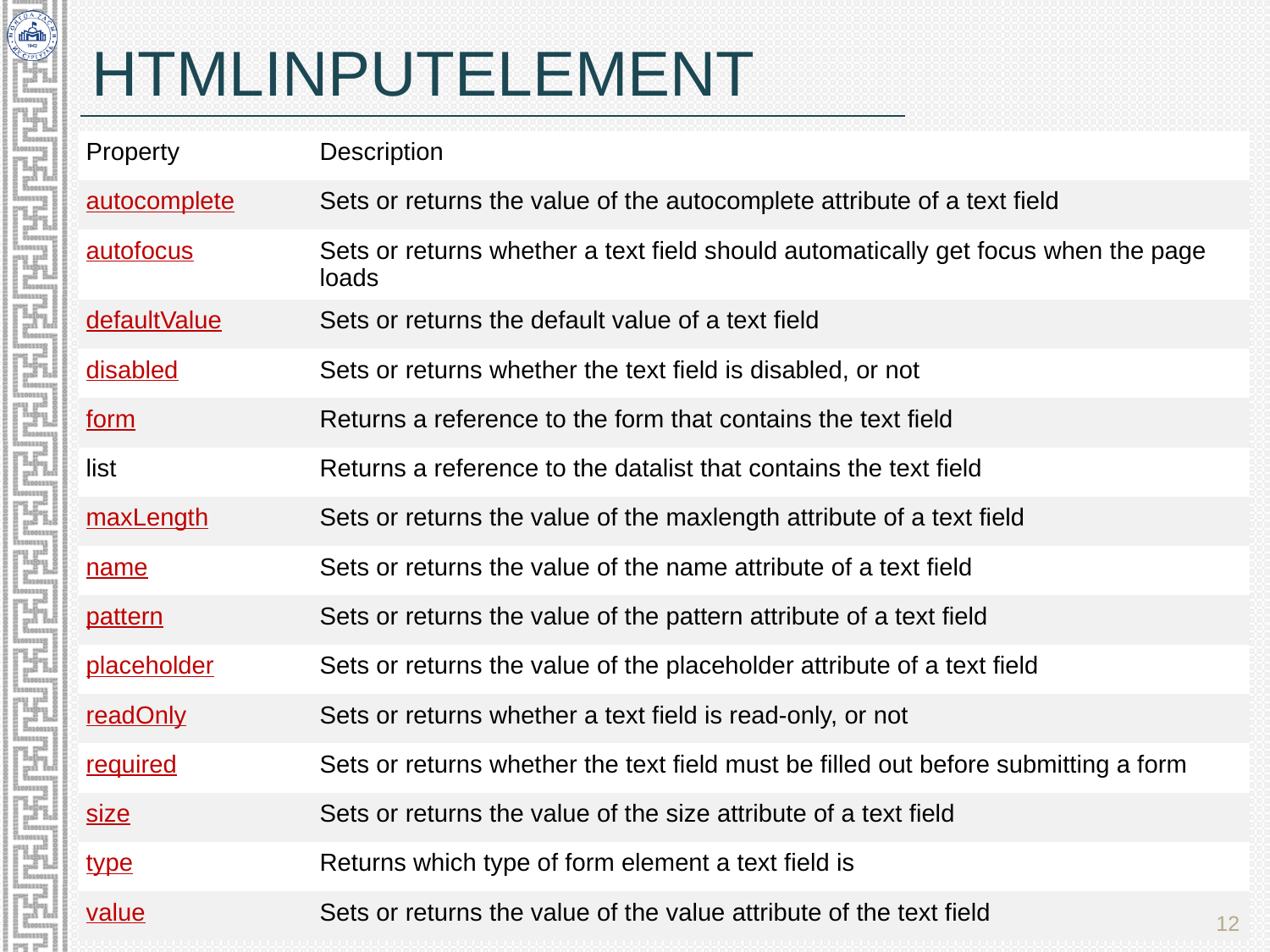

# HTMLINputElement
| Property | Description |
| --- | --- |
| autocomplete | Sets or returns the value of the autocomplete attribute of a text field |
| autofocus | Sets or returns whether a text field should automatically get focus when the page loads |
| defaultValue | Sets or returns the default value of a text field |
| disabled | Sets or returns whether the text field is disabled, or not |
| form | Returns a reference to the form that contains the text field |
| list | Returns a reference to the datalist that contains the text field |
| maxLength | Sets or returns the value of the maxlength attribute of a text field |
| name | Sets or returns the value of the name attribute of a text field |
| pattern | Sets or returns the value of the pattern attribute of a text field |
| placeholder | Sets or returns the value of the placeholder attribute of a text field |
| readOnly | Sets or returns whether a text field is read-only, or not |
| required | Sets or returns whether the text field must be filled out before submitting a form |
| size | Sets or returns the value of the size attribute of a text field |
| type | Returns which type of form element a text field is |
| value | Sets or returns the value of the value attribute of the text field |
12